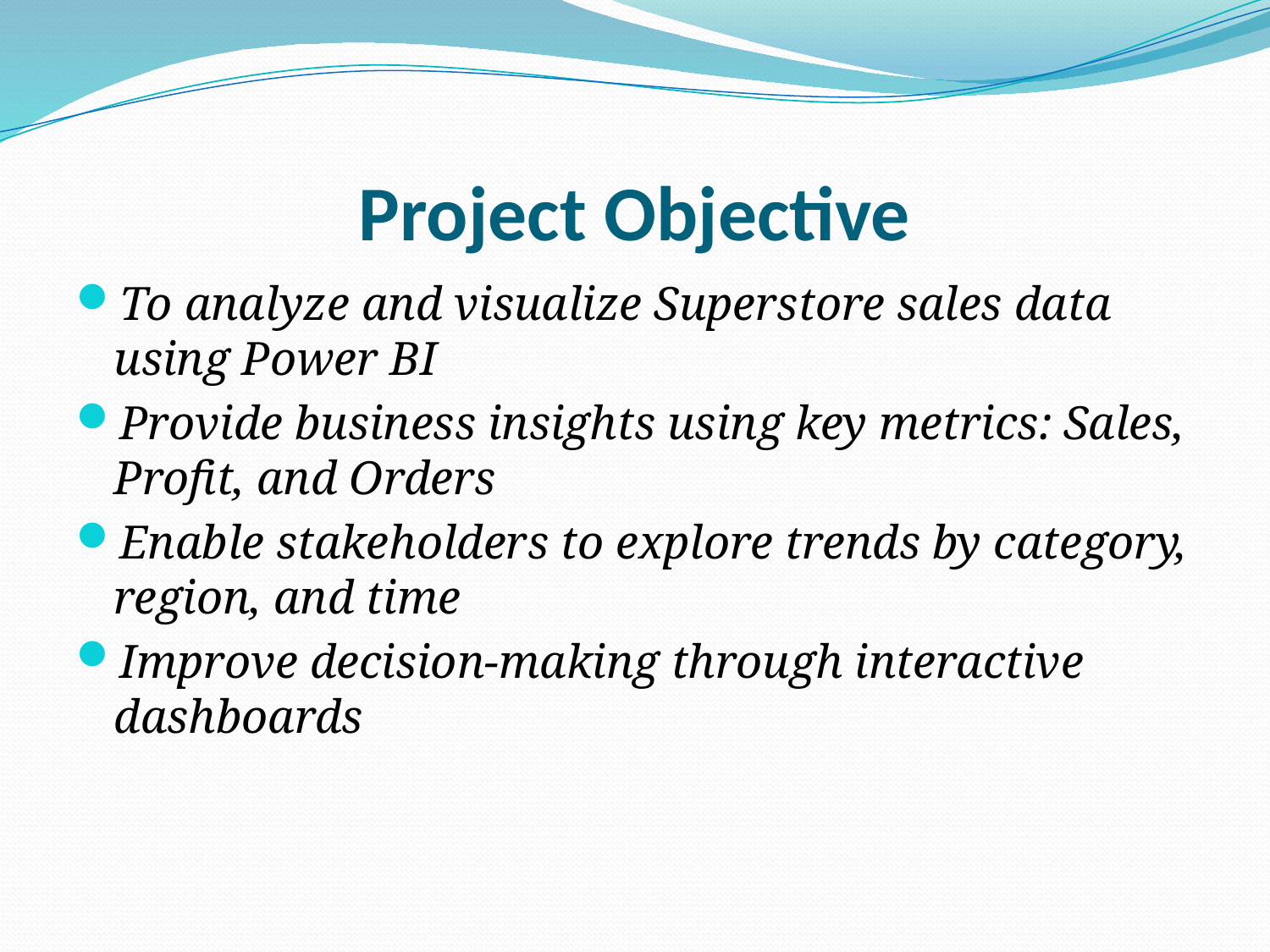

# Project Objective
To analyze and visualize Superstore sales data using Power BI
Provide business insights using key metrics: Sales, Profit, and Orders
Enable stakeholders to explore trends by category, region, and time
Improve decision-making through interactive dashboards